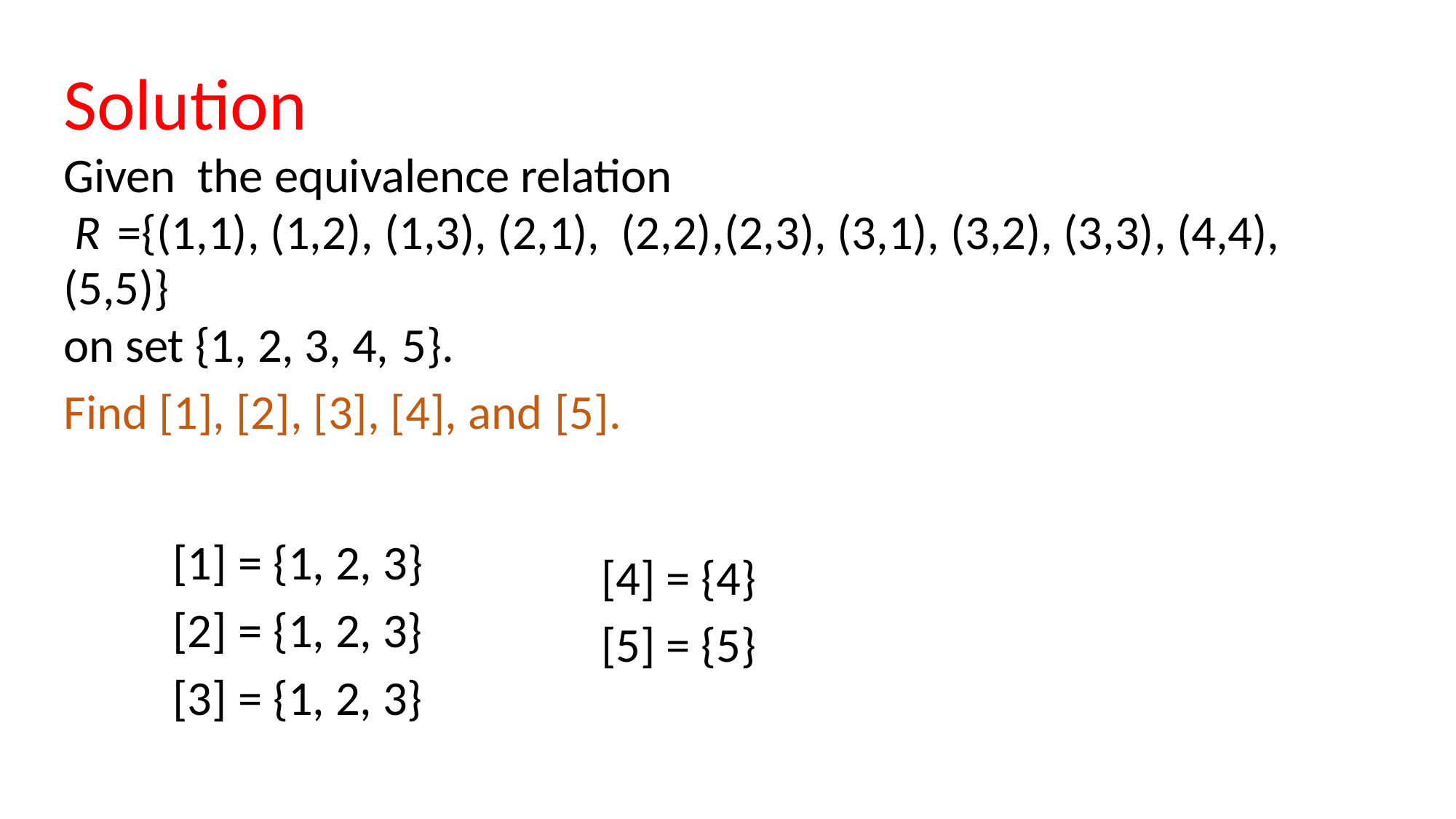

# Solution
Given  the equivalence relation
 R ={(1,1), (1,2), (1,3), (2,1), (2,2),(2,3), (3,1), (3,2), (3,3), (4,4), (5,5)}
on set {1, 2, 3, 4, 5}.
Find [1], [2], [3], [4], and [5].
[1] = {1, 2, 3}
[2] = {1, 2, 3}
[3] = {1, 2, 3}
[4] = {4}
[5] = {5}